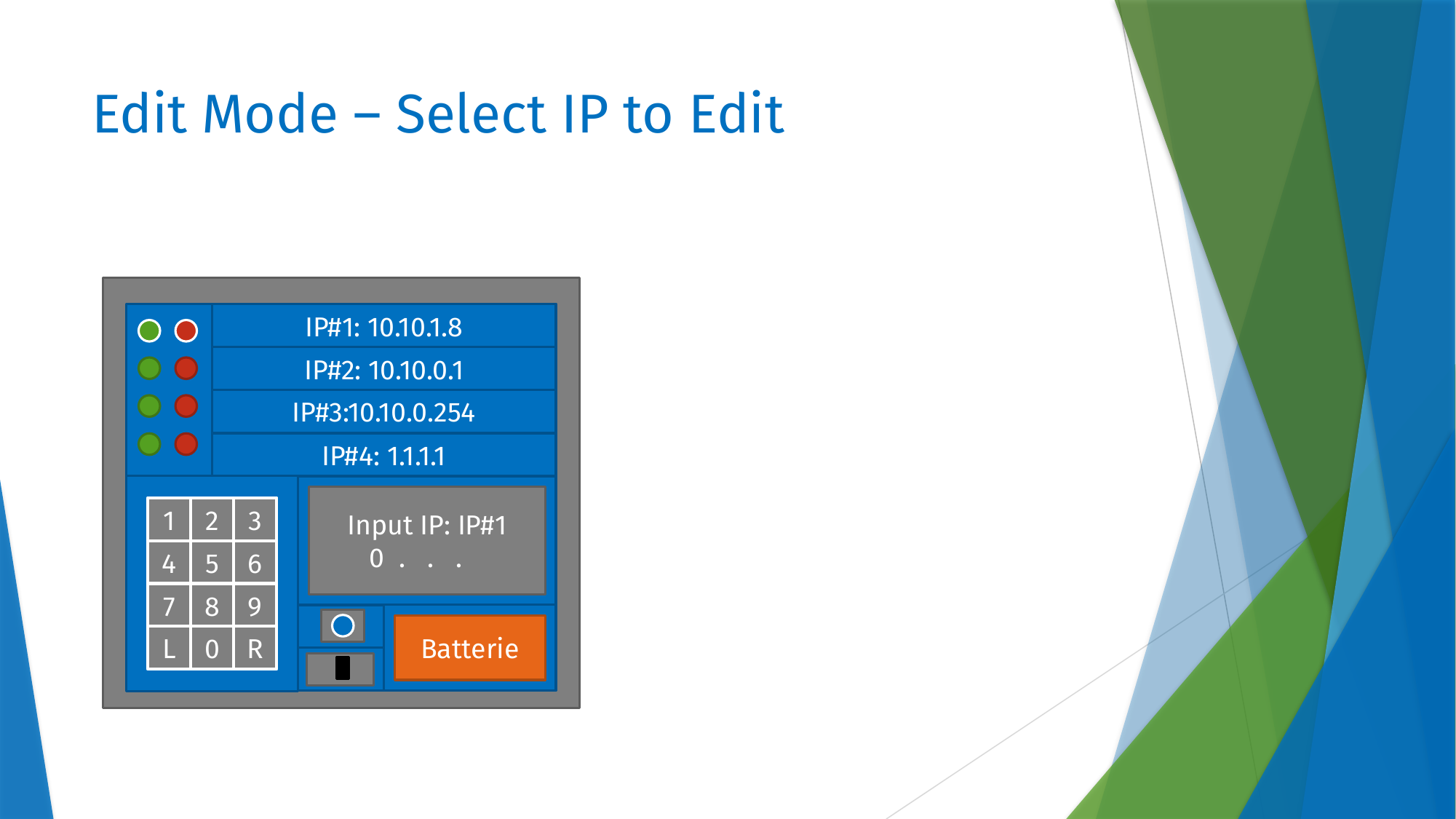

# Edit Mode – Select IP to Edit

IP#1: 10.10.1.8

IP#2: 10.10.0.1

IP#3:10.10.0.254

IP#4: 1.1.1.1

Input IP: IP#1
0  .   .   .
1
2
3
4
5
6
7
8
9

Batterie
L
0
R